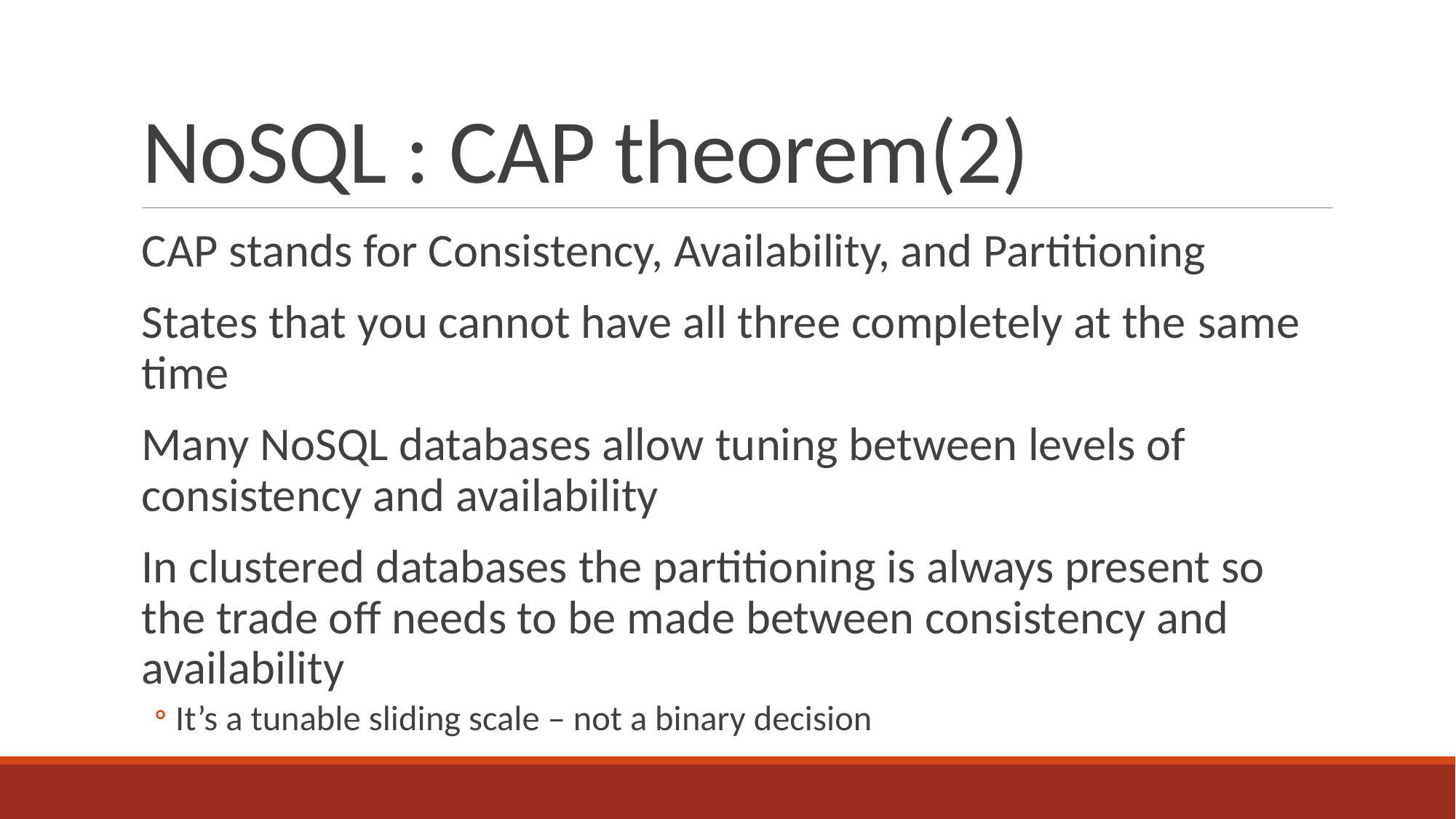

# NoSQL : CAP theorem(2)
CAP stands for Consistency, Availability, and Partitioning
States that you cannot have all three completely at the same time
Many NoSQL databases allow tuning between levels of consistency and availability
In clustered databases the partitioning is always present so the trade off needs to be made between consistency and availability
It’s a tunable sliding scale – not a binary decision